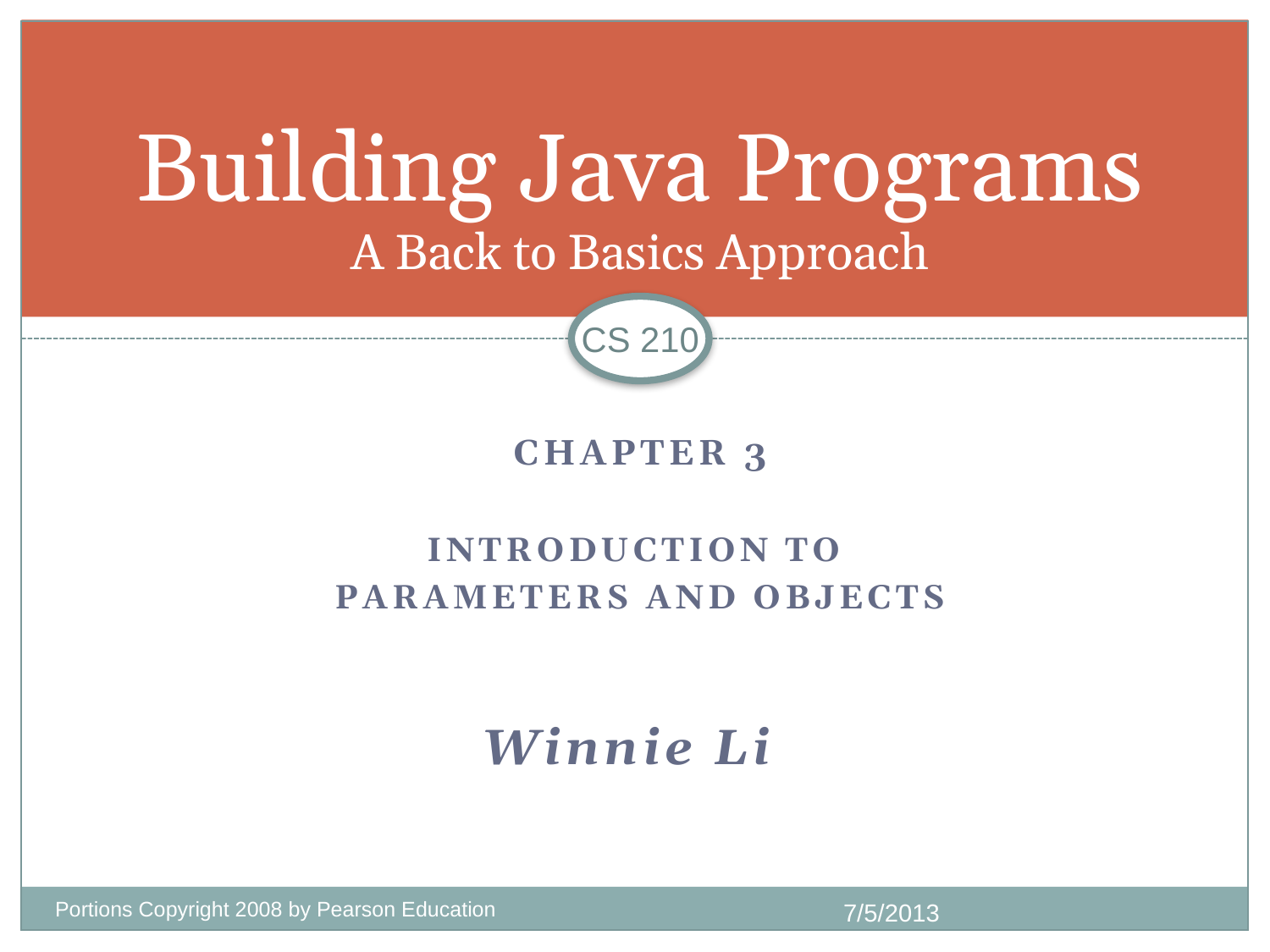

# Building Java Programs A Back to Basics Approach
CS 210
CHAPTER 3

INTRODUCTION TO
PARAMETERS AND OBJECTS
Winnie Li
Portions Copyright 2008 by Pearson Education
7/5/2013